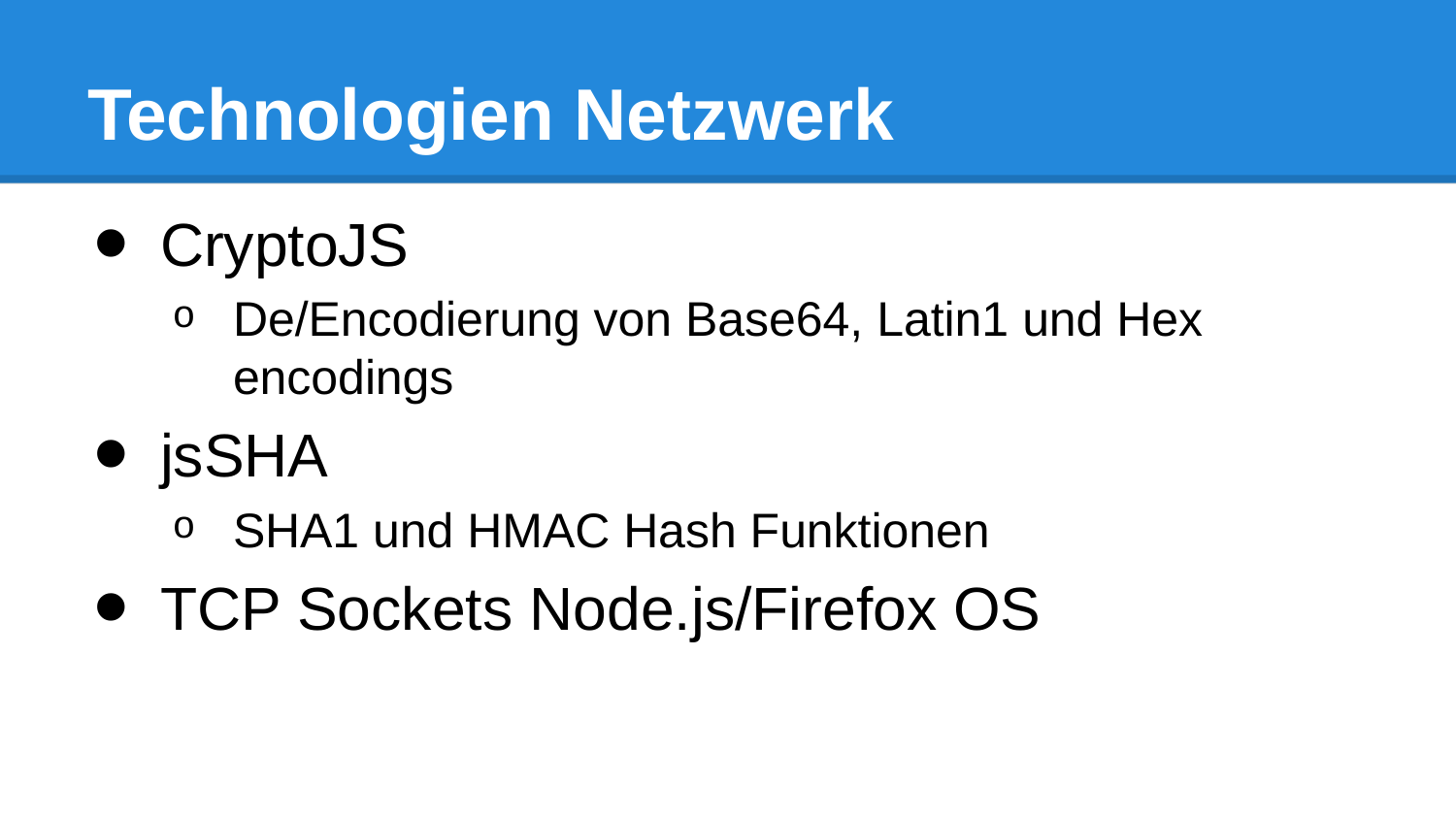

# Technologien Netzwerk
CryptoJS
De/Encodierung von Base64, Latin1 und Hex encodings
jsSHA
SHA1 und HMAC Hash Funktionen
TCP Sockets Node.js/Firefox OS